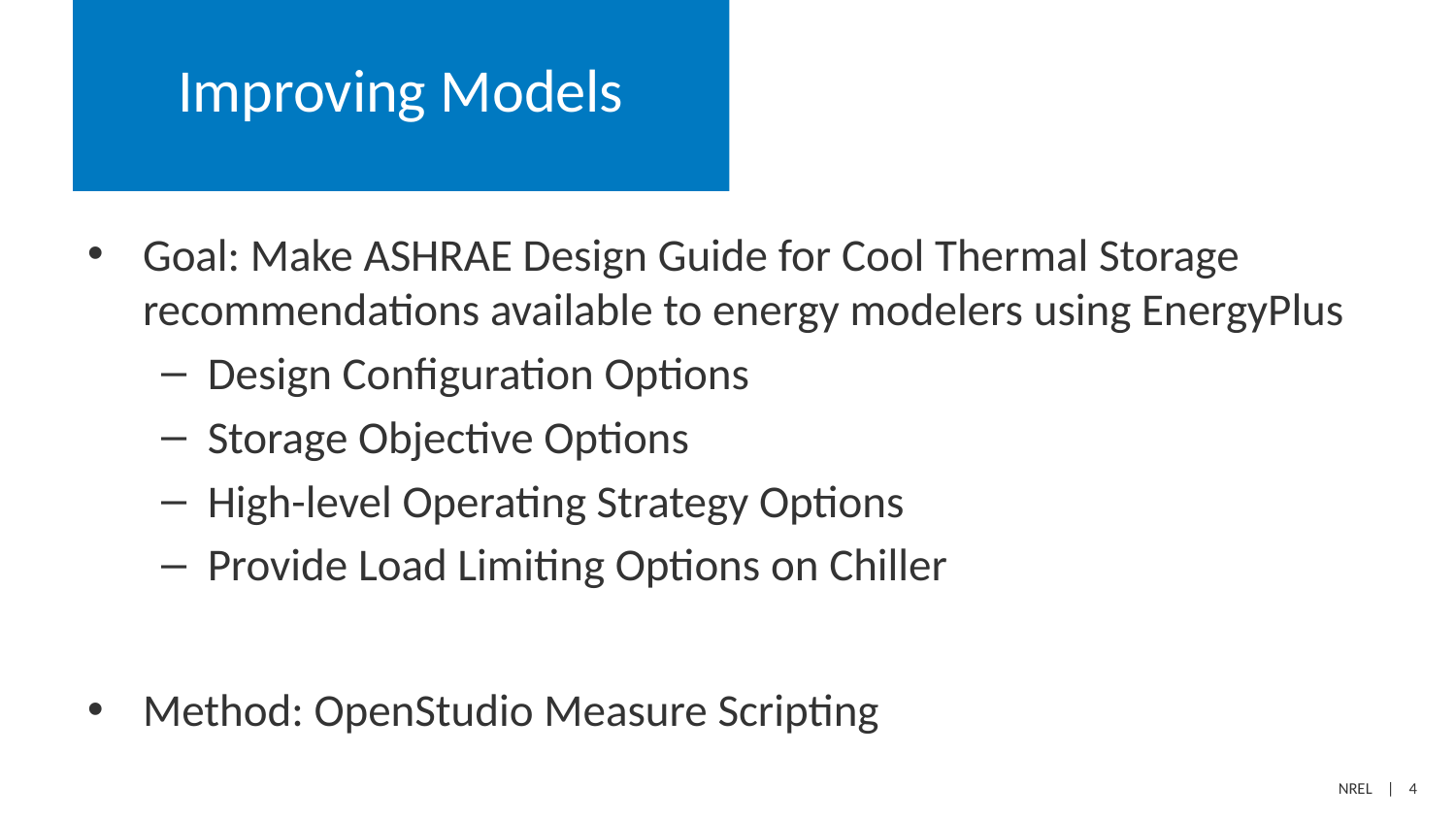

# Improving Models
Goal: Make ASHRAE Design Guide for Cool Thermal Storage recommendations available to energy modelers using EnergyPlus
Design Configuration Options
Storage Objective Options
High-level Operating Strategy Options
Provide Load Limiting Options on Chiller

Method: OpenStudio Measure Scripting